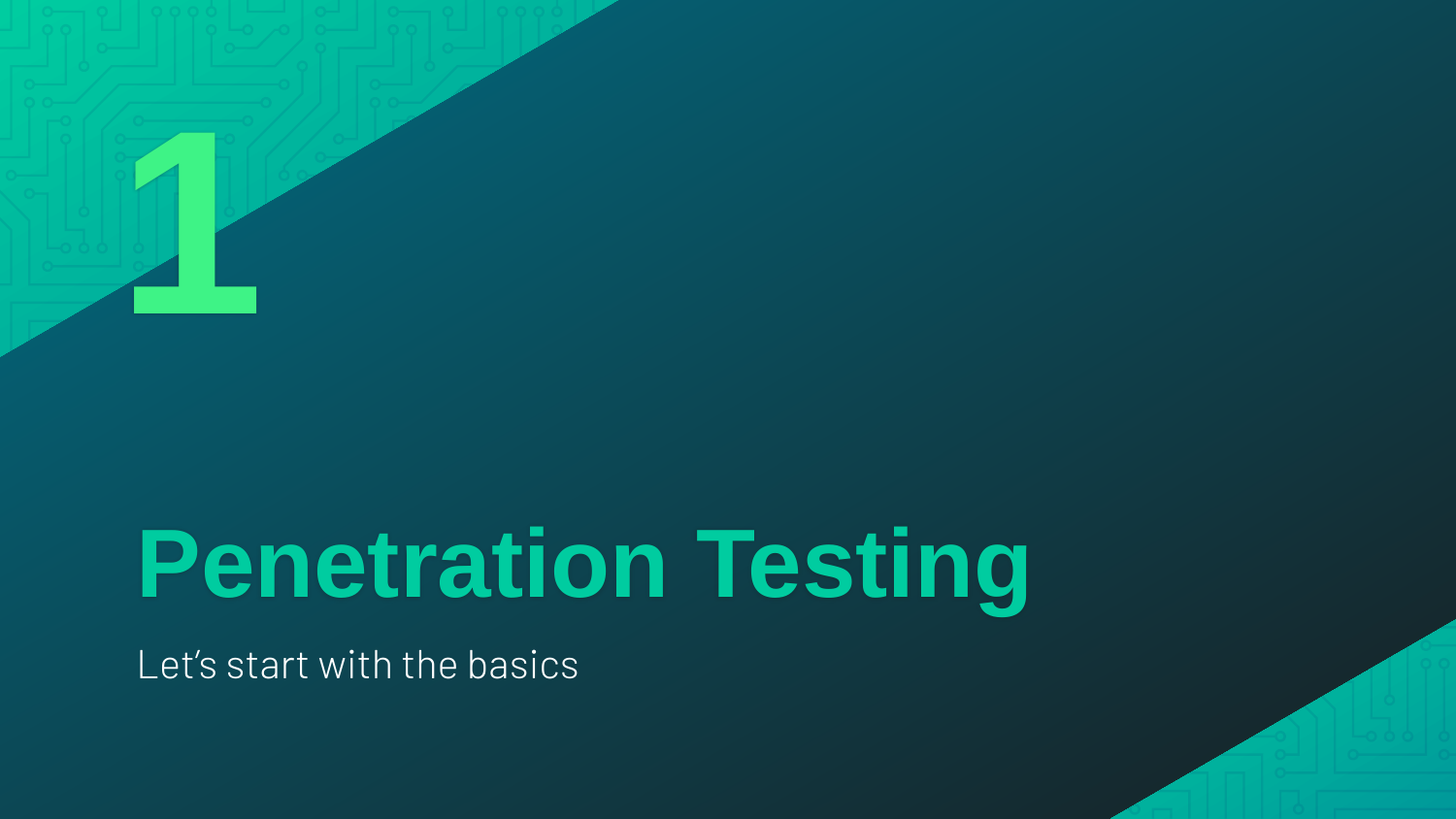

1
# Penetration Testing
Let’s start with the basics